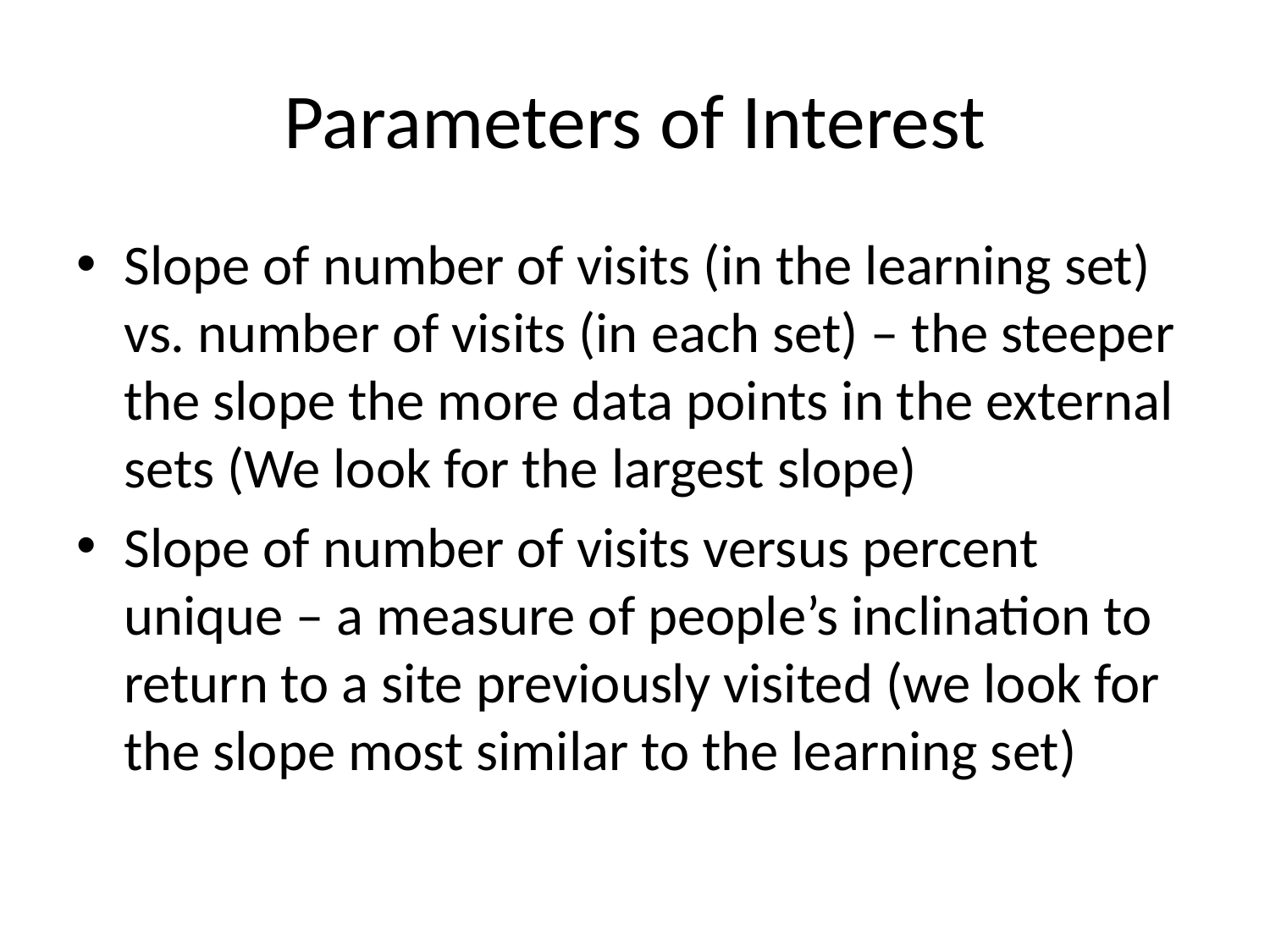

# Parameters of Interest
Slope of number of visits (in the learning set) vs. number of visits (in each set) – the steeper the slope the more data points in the external sets (We look for the largest slope)
Slope of number of visits versus percent unique – a measure of people’s inclination to return to a site previously visited (we look for the slope most similar to the learning set)